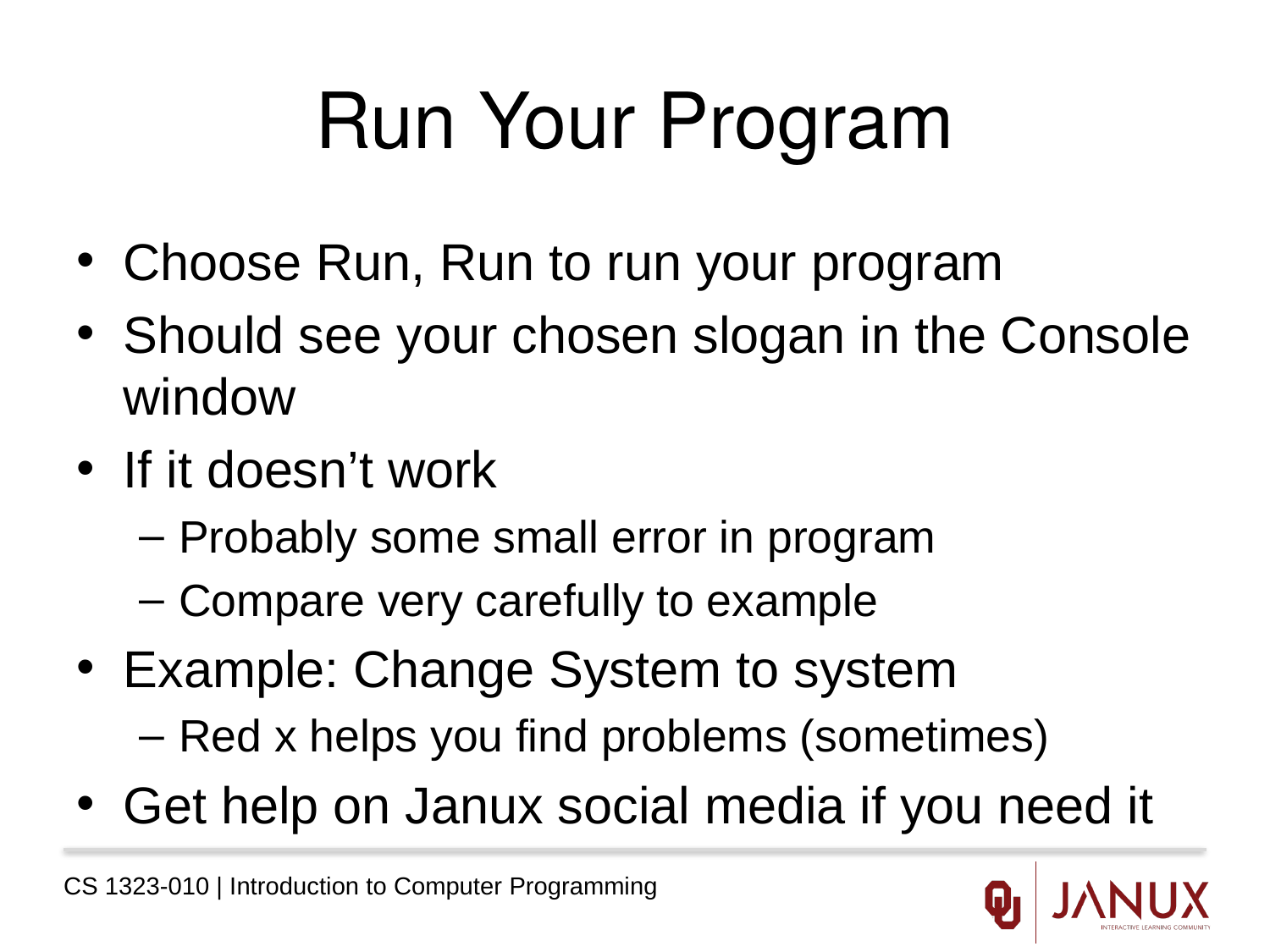

# Run Your Program
Choose Run, Run to run your program
Should see your chosen slogan in the Console window
If it doesn’t work
Probably some small error in program
Compare very carefully to example
Example: Change System to system
Red x helps you find problems (sometimes)
Get help on Janux social media if you need it